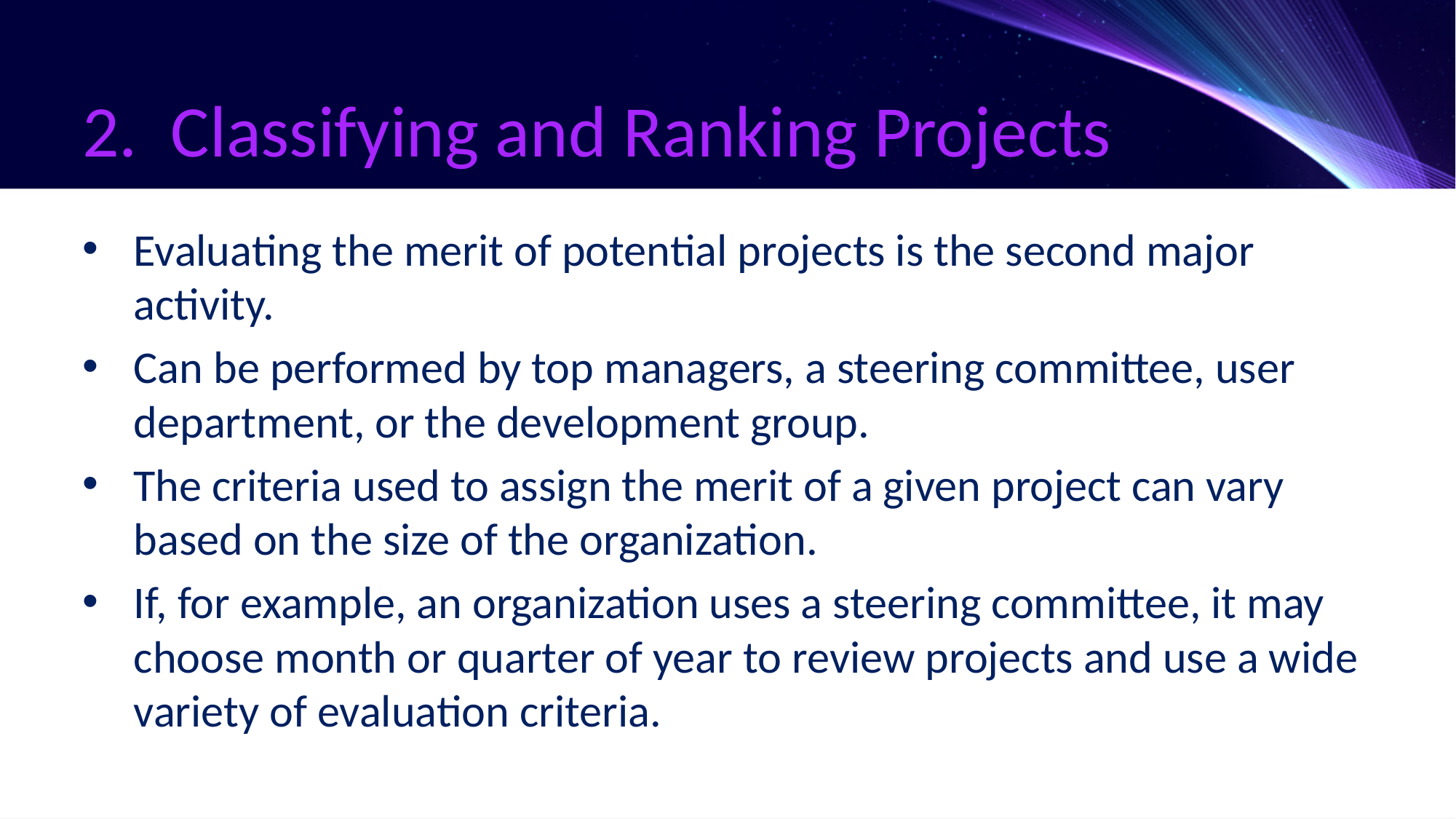

# Classifying and Ranking Projects
Evaluating the merit of potential projects is the second major activity.
Can be performed by top managers, a steering committee, user department, or the development group.
The criteria used to assign the merit of a given project can vary based on the size of the organization.
If, for example, an organization uses a steering committee, it may choose month or quarter of year to review projects and use a wide variety of evaluation criteria.